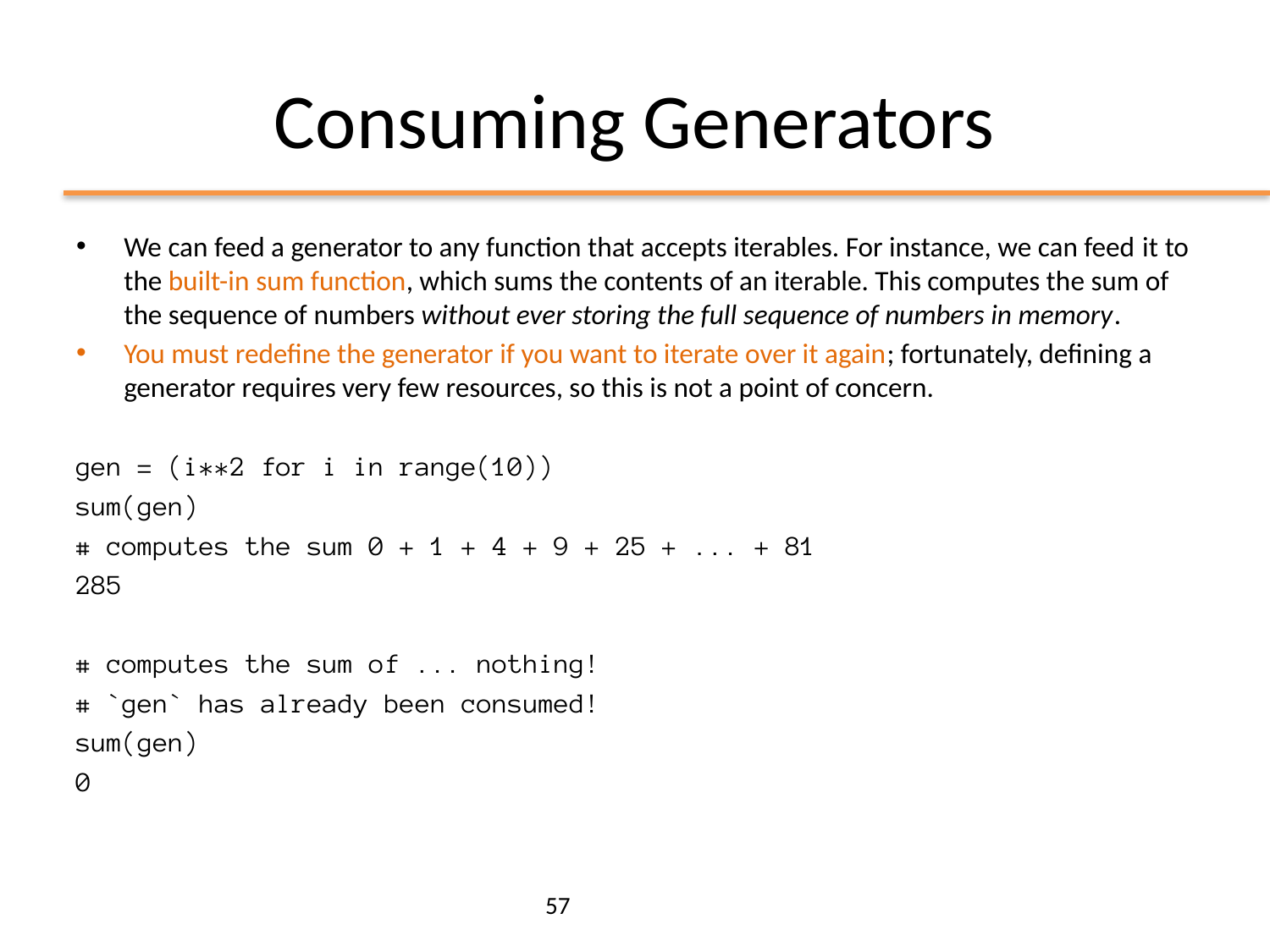

# Consuming Generators
We can feed a generator to any function that accepts iterables. For instance, we can feed it to the built-in sum function, which sums the contents of an iterable. This computes the sum of the sequence of numbers without ever storing the full sequence of numbers in memory.
You must redefine the generator if you want to iterate over it again; fortunately, defining a generator requires very few resources, so this is not a point of concern.

gen = (i**2 for i in range(10))
sum(gen)
# computes the sum 0 + 1 + 4 + 9 + 25 + ... + 81
285

# computes the sum of ... nothing!
# `gen` has already been consumed!
sum(gen)
0
57